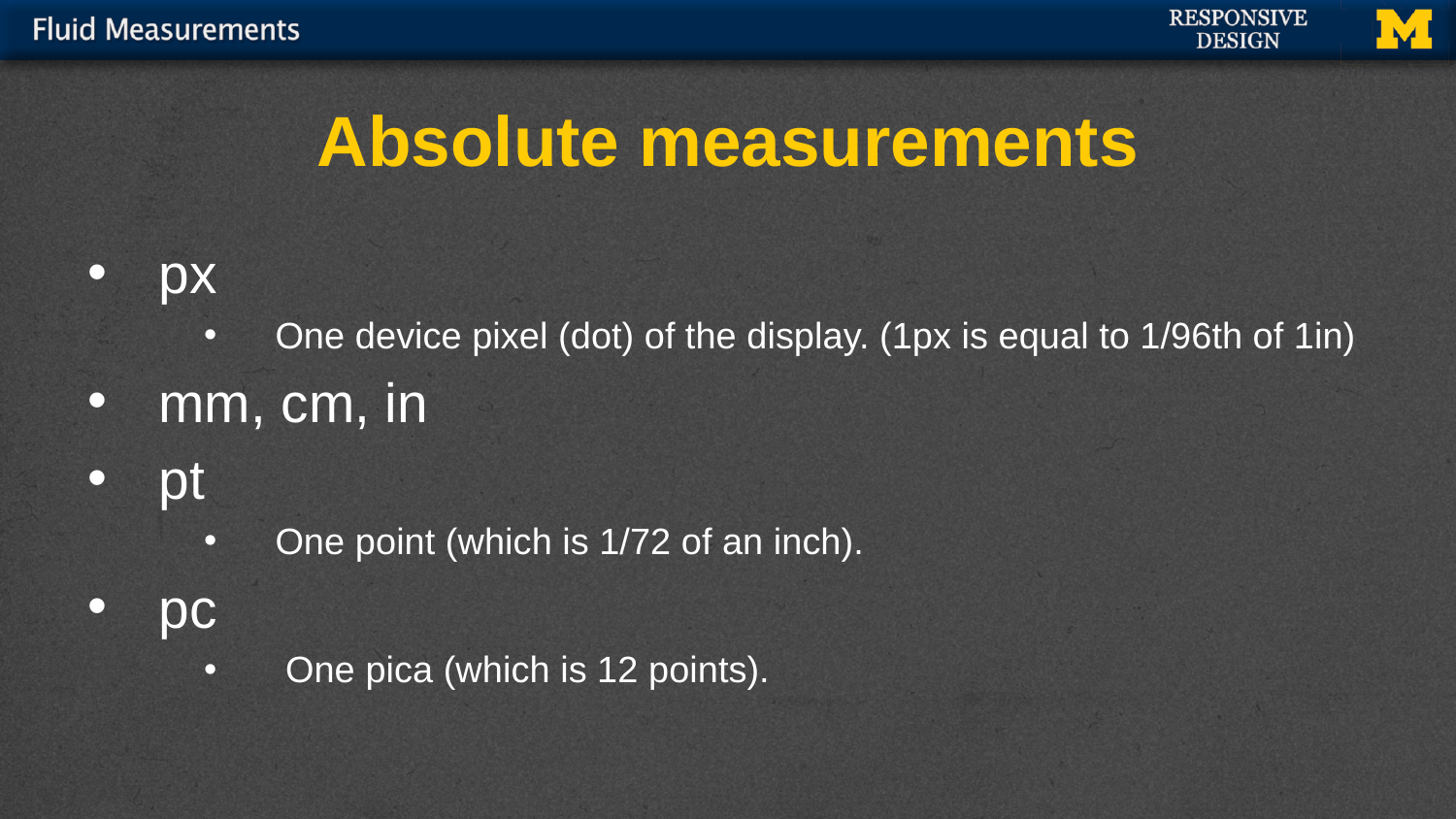

# Absolute measurements
px
One device pixel (dot) of the display. (1px is equal to 1/96th of 1in)
mm, cm, in
pt
One point (which is 1/72 of an inch).
pc
 One pica (which is 12 points).